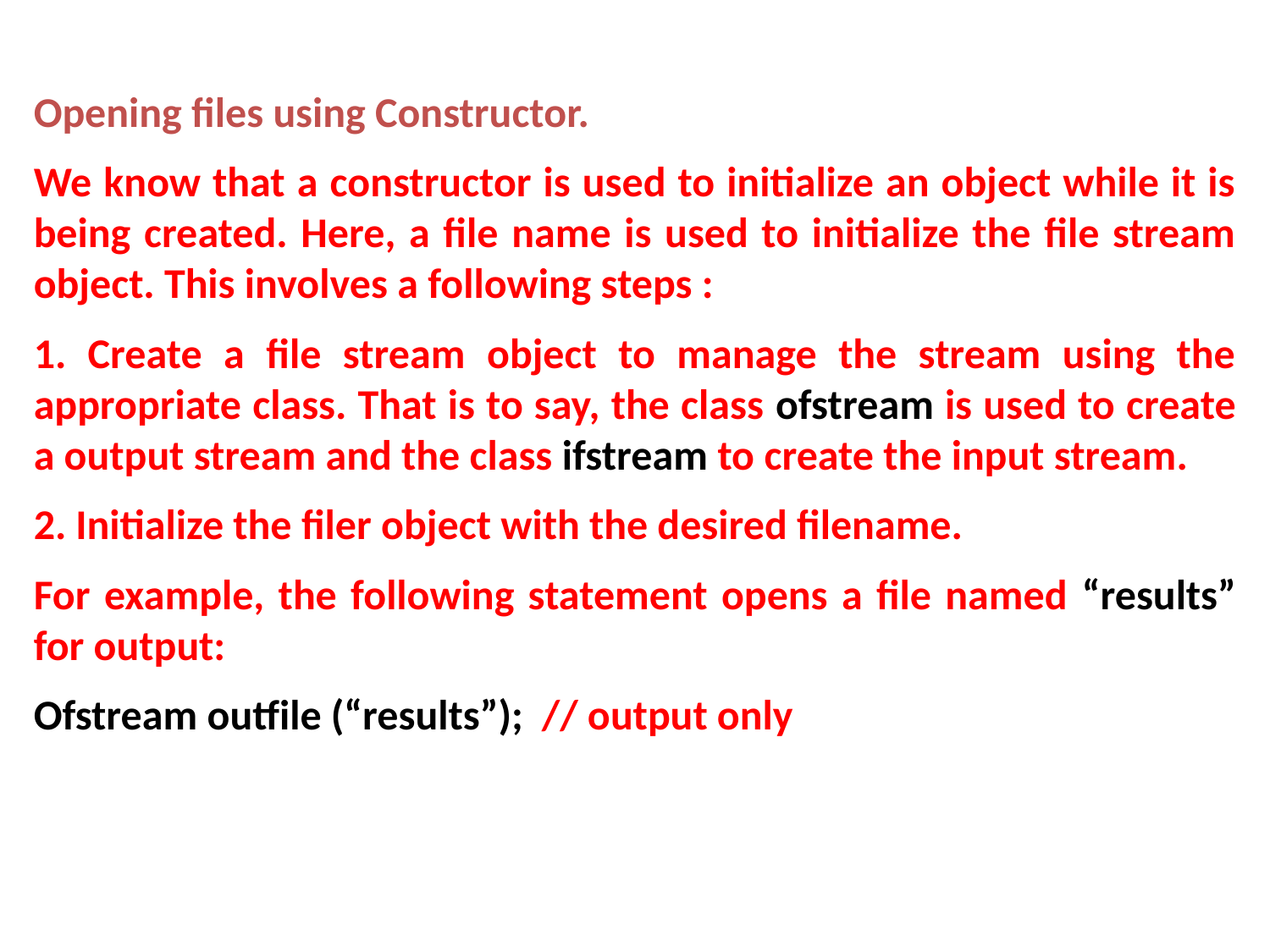

Opening files using Constructor.
We know that a constructor is used to initialize an object while it is being created. Here, a file name is used to initialize the file stream object. This involves a following steps :
1. Create a file stream object to manage the stream using the appropriate class. That is to say, the class ofstream is used to create a output stream and the class ifstream to create the input stream.
2. Initialize the filer object with the desired filename.
For example, the following statement opens a file named “results” for output:
Ofstream outfile (“results”); 	// output only